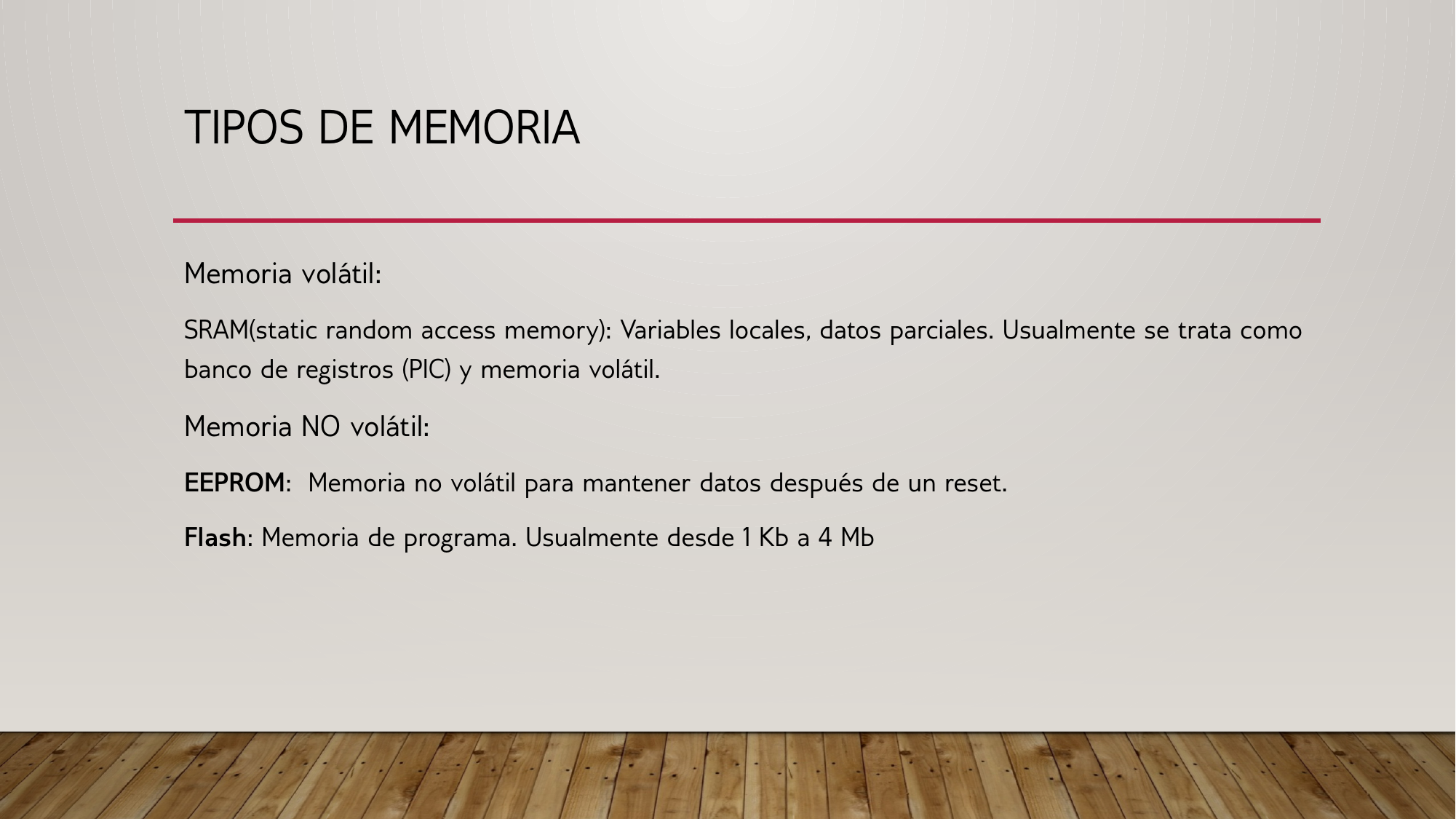

# Tipos de memoria
Memoria volátil:
SRAM(static random access memory): Variables locales, datos parciales. Usualmente se trata como banco de registros (PIC) y memoria volátil.
Memoria NO volátil:
EEPROM:  Memoria no volátil para mantener datos después de un reset.
Flash: Memoria de programa. Usualmente desde 1 Kb a 4 Mb